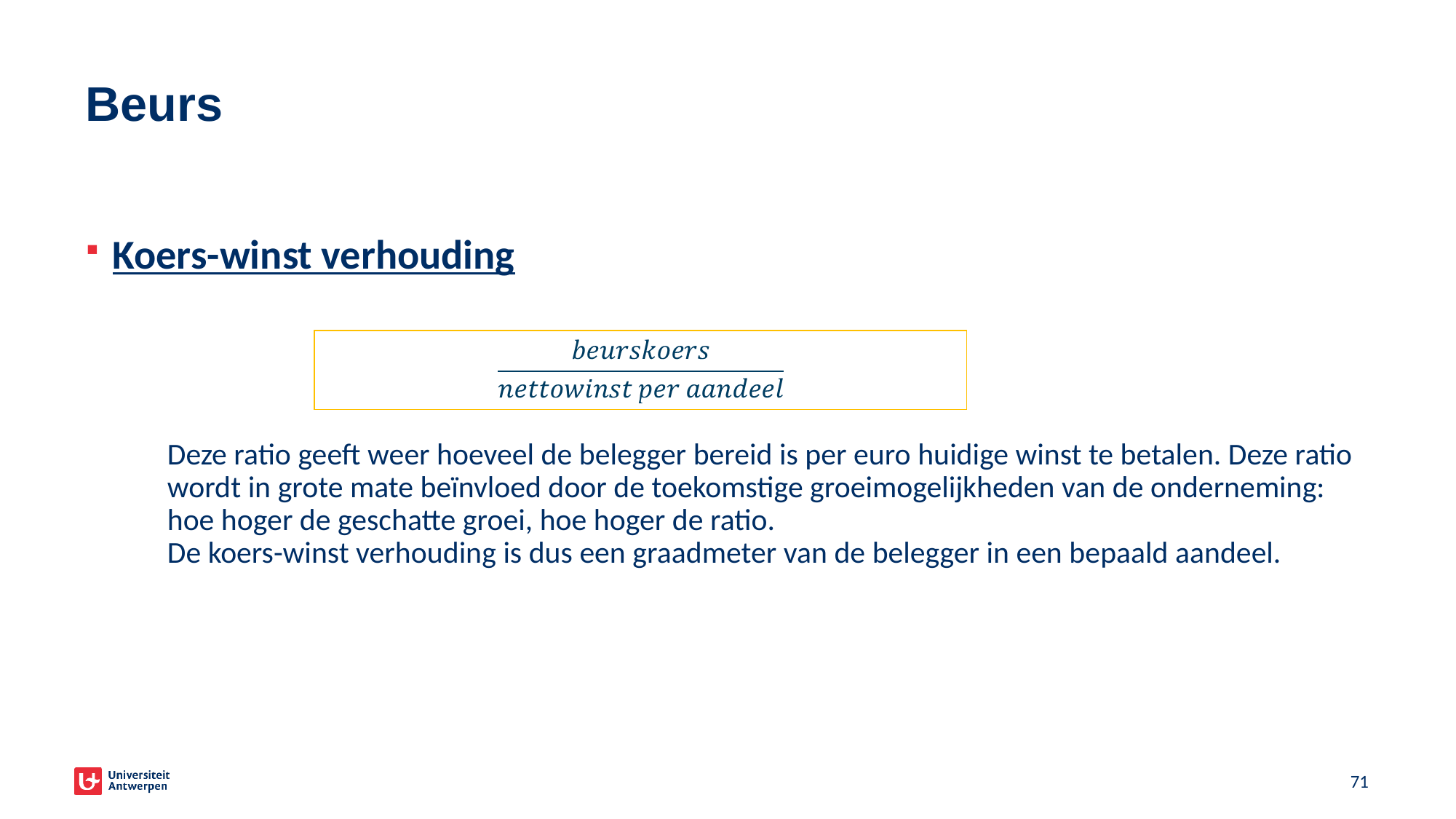

# Beurs
Koers-winst verhouding

Deze ratio geeft weer hoeveel de belegger bereid is per euro huidige winst te betalen. Deze ratio wordt in grote mate beïnvloed door de toekomstige groeimogelijkheden van de onderneming: hoe hoger de geschatte groei, hoe hoger de ratio.
De koers-winst verhouding is dus een graadmeter van de belegger in een bepaald aandeel.

71